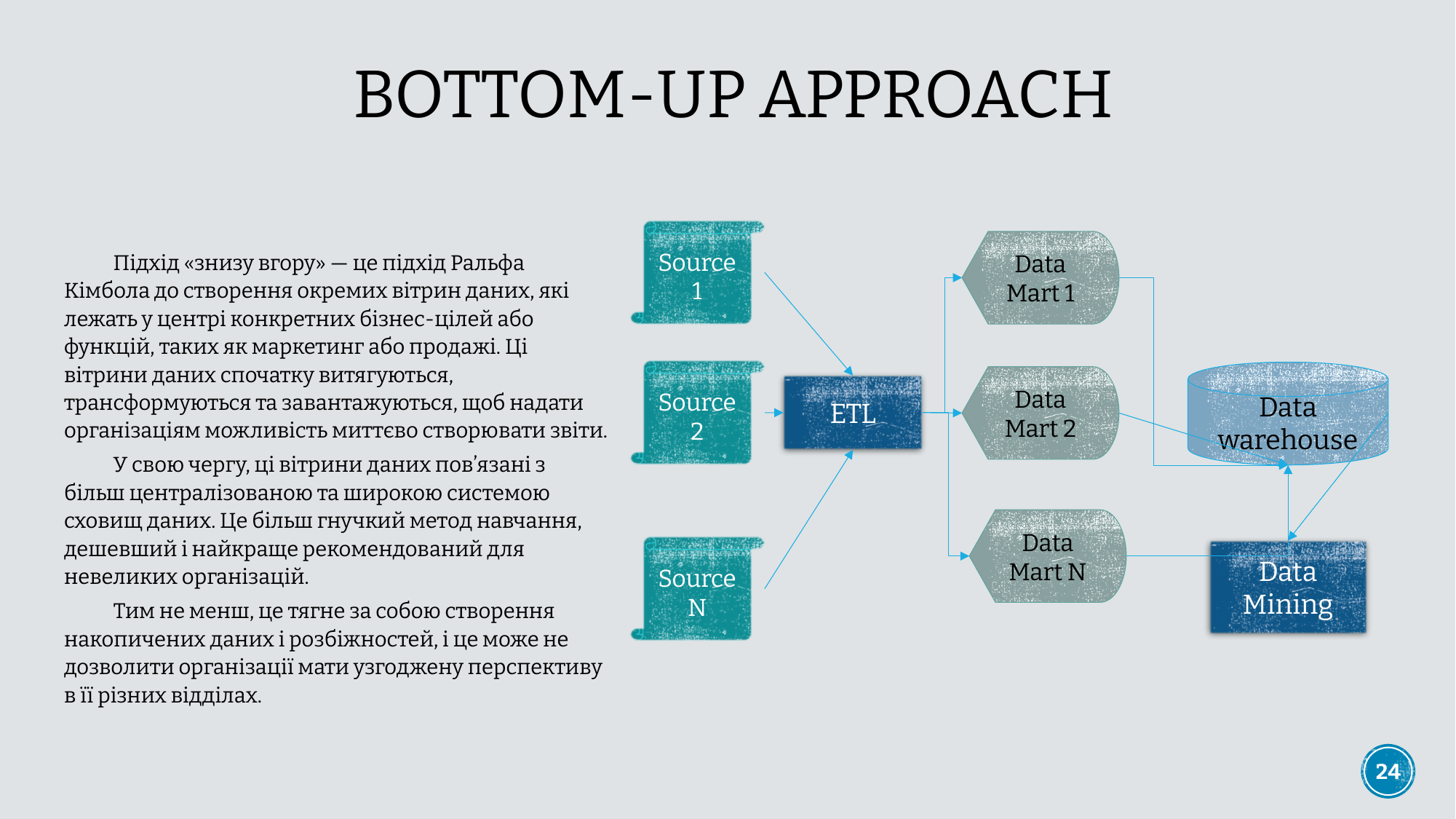

# Bottom-Up Approach
Source 1
Data Mart 1
Підхід «знизу вгору» — це підхід Ральфа Кімбола до створення окремих вітрин даних, які лежать у центрі конкретних бізнес-цілей або функцій, таких як маркетинг або продажі. Ці вітрини даних спочатку витягуються, трансформуються та завантажуються, щоб надати організаціям можливість миттєво створювати звіти.
У свою чергу, ці вітрини даних пов’язані з більш централізованою та широкою системою сховищ даних. Це більш гнучкий метод навчання, дешевший і найкраще рекомендований для невеликих організацій.
Тим не менш, це тягне за собою створення накопичених даних і розбіжностей, і це може не дозволити організації мати узгоджену перспективу в її різних відділах.
Source 2
Data warehouse
Data Mart 2
ETL
Data Mart N
Source N
Data Mining
24